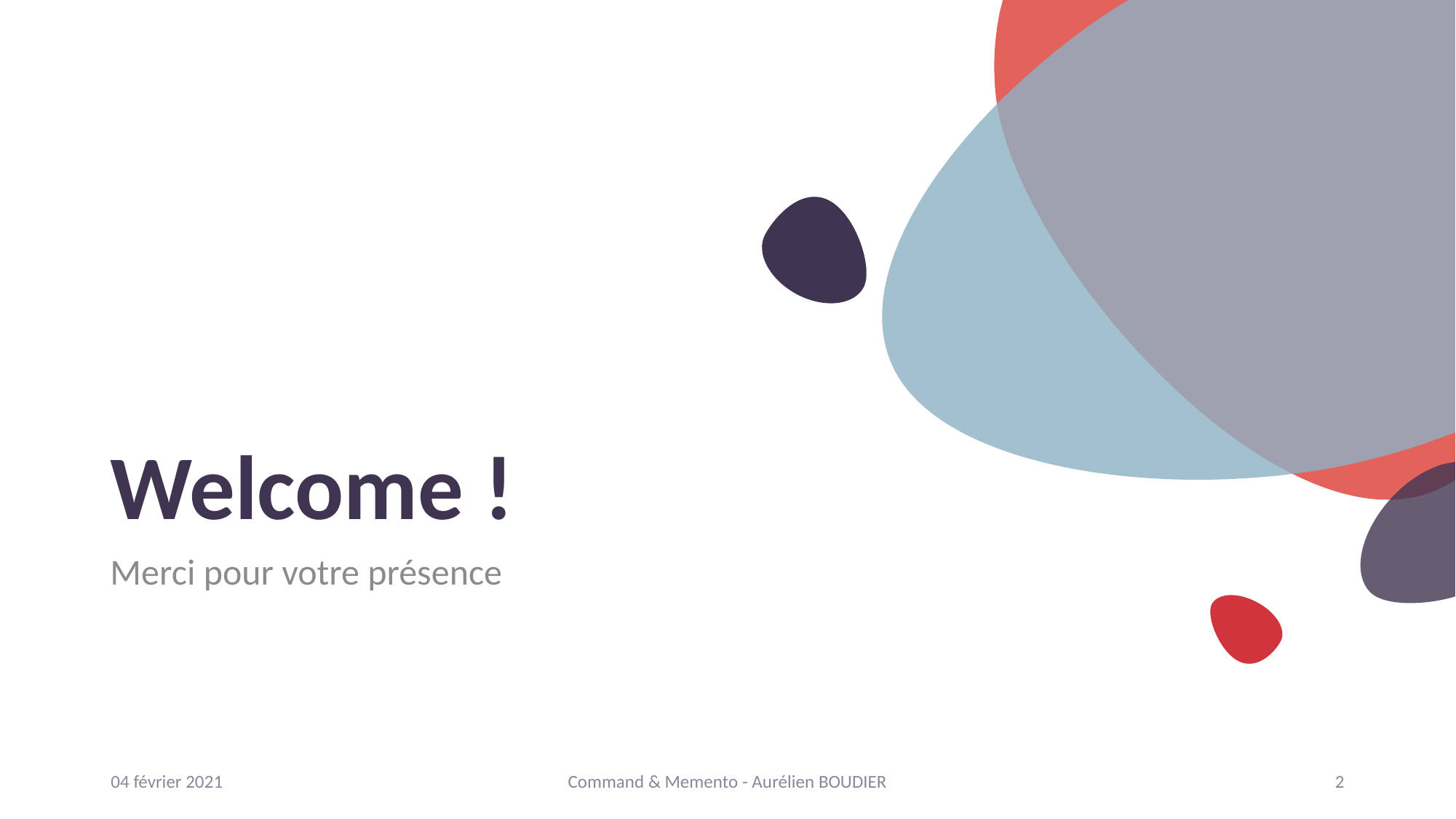

# Welcome !
Merci pour votre présence
04 février 2021
Command & Memento - Aurélien BOUDIER
2